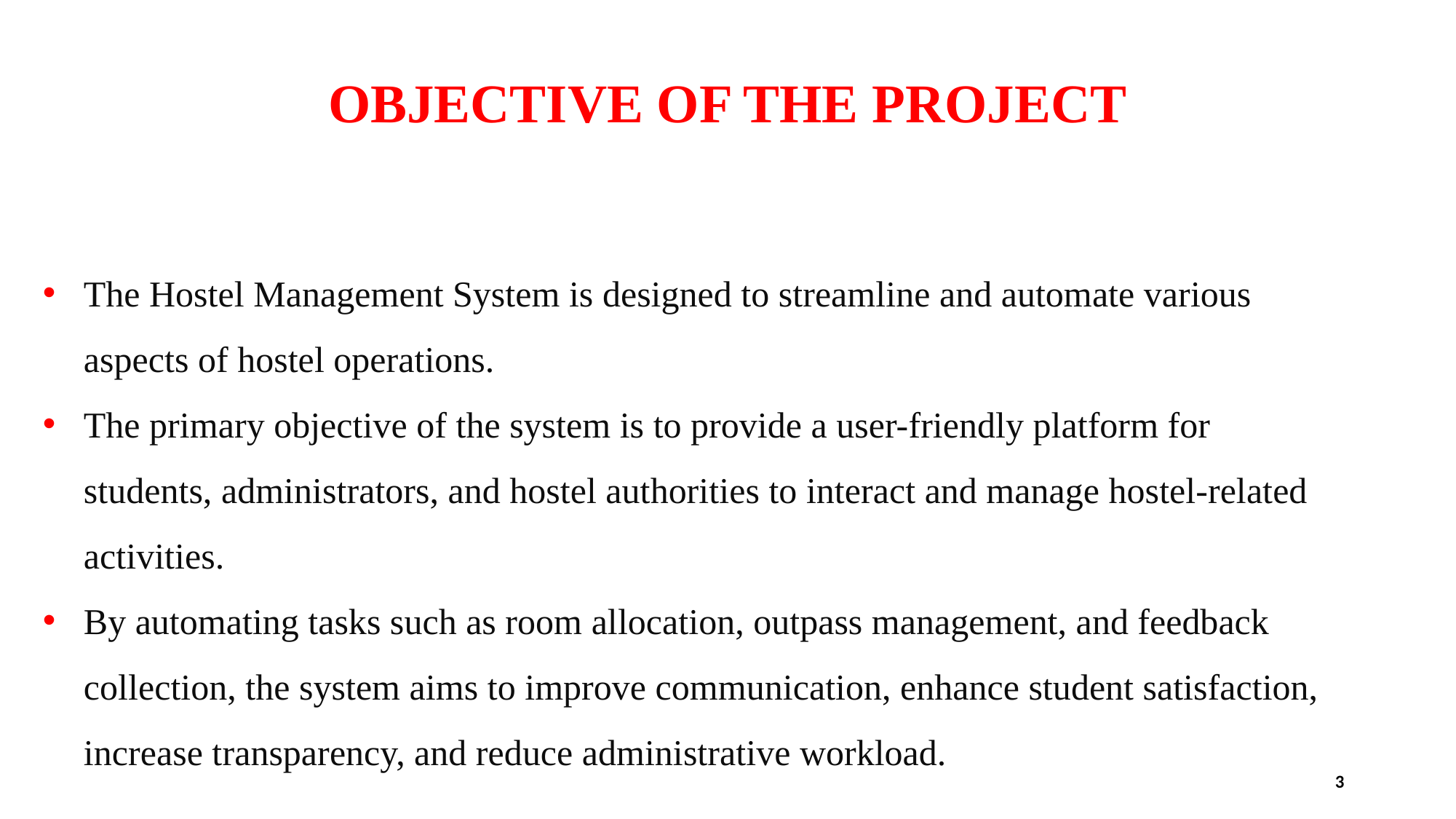

# OBJECTIVE OF THE PROJECT

The Hostel Management System is designed to streamline and automate various aspects of hostel operations.
The primary objective of the system is to provide a user-friendly platform for students, administrators, and hostel authorities to interact and manage hostel-related activities.
By automating tasks such as room allocation, outpass management, and feedback collection, the system aims to improve communication, enhance student satisfaction, increase transparency, and reduce administrative workload.
3